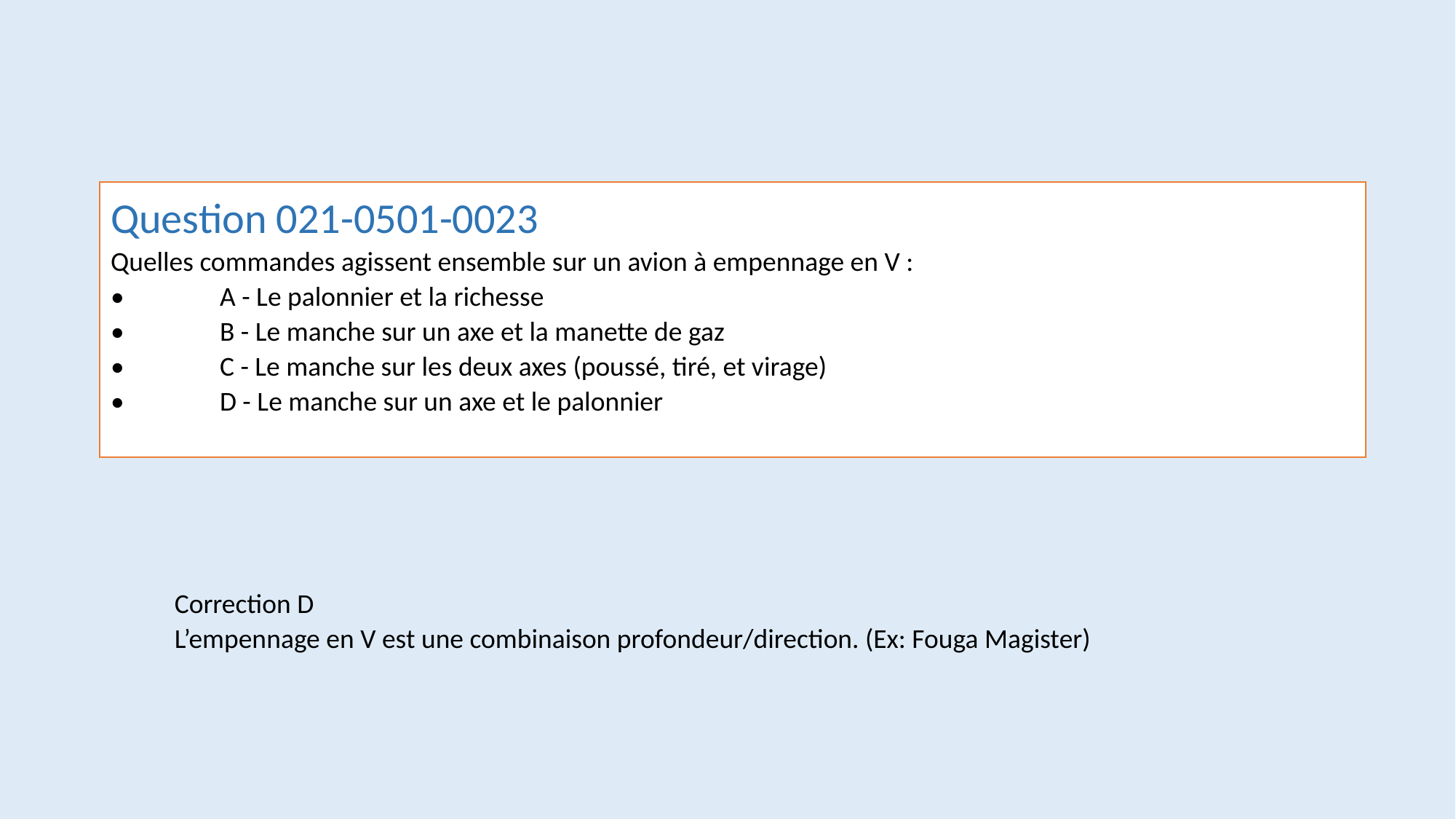

Question 021-0501-0023
Quelles commandes agissent ensemble sur un avion à empennage en V :
•	A - Le palonnier et la richesse
•	B - Le manche sur un axe et la manette de gaz
•	C - Le manche sur les deux axes (poussé, tiré, et virage)
•	D - Le manche sur un axe et le palonnier

Correction D
L’empennage en V est une combinaison profondeur/direction. (Ex: Fouga Magister)